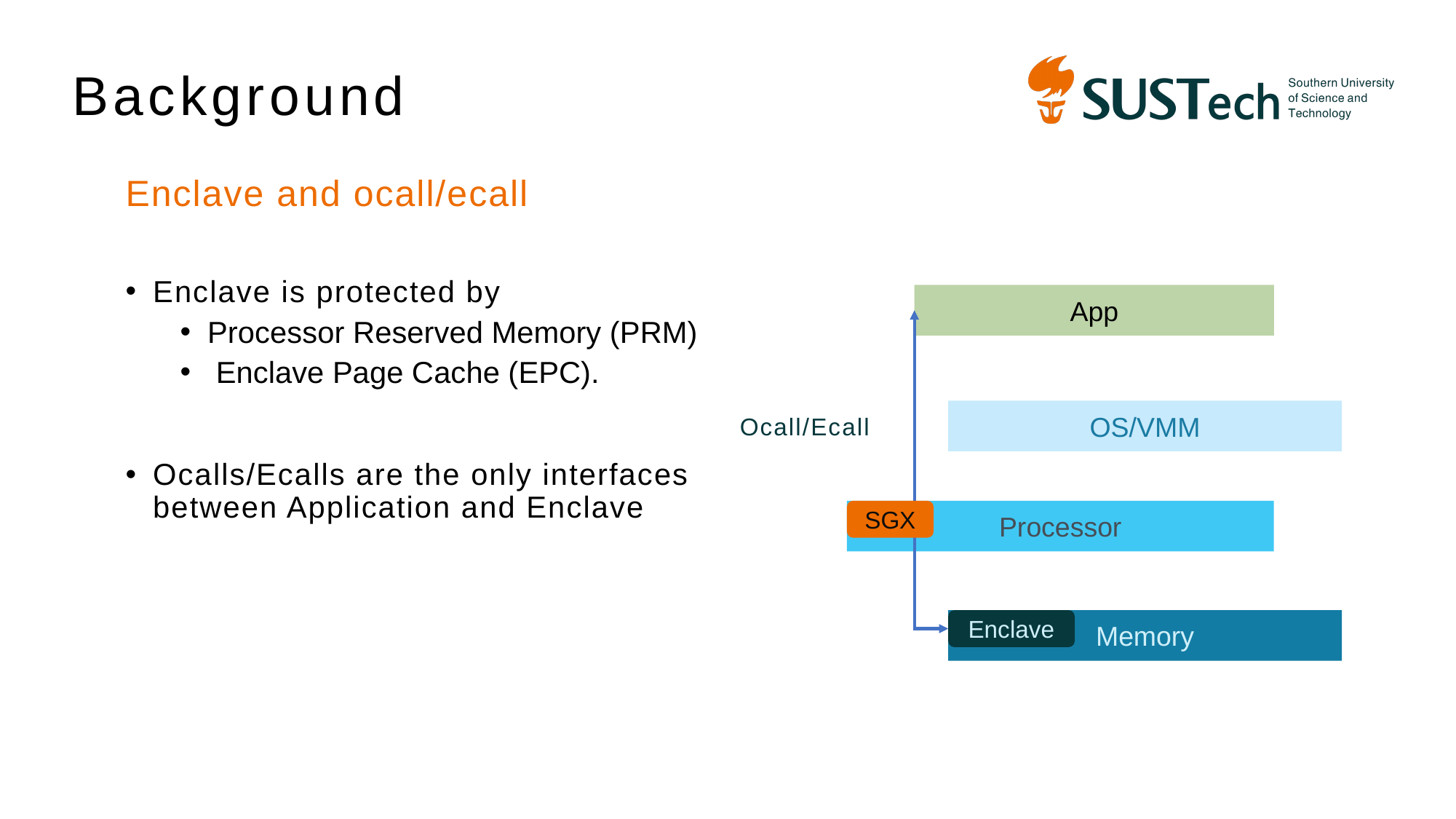

Background

Enclave and ocall/ecall
Enclave is protected by
Processor Reserved Memory (PRM)
 Enclave Page Cache (EPC).

Ocalls/Ecalls are the only interfaces between Application and Enclave
App
OS/VMM
Ocall/Ecall
Processor
SGX
Memory
Enclave
5